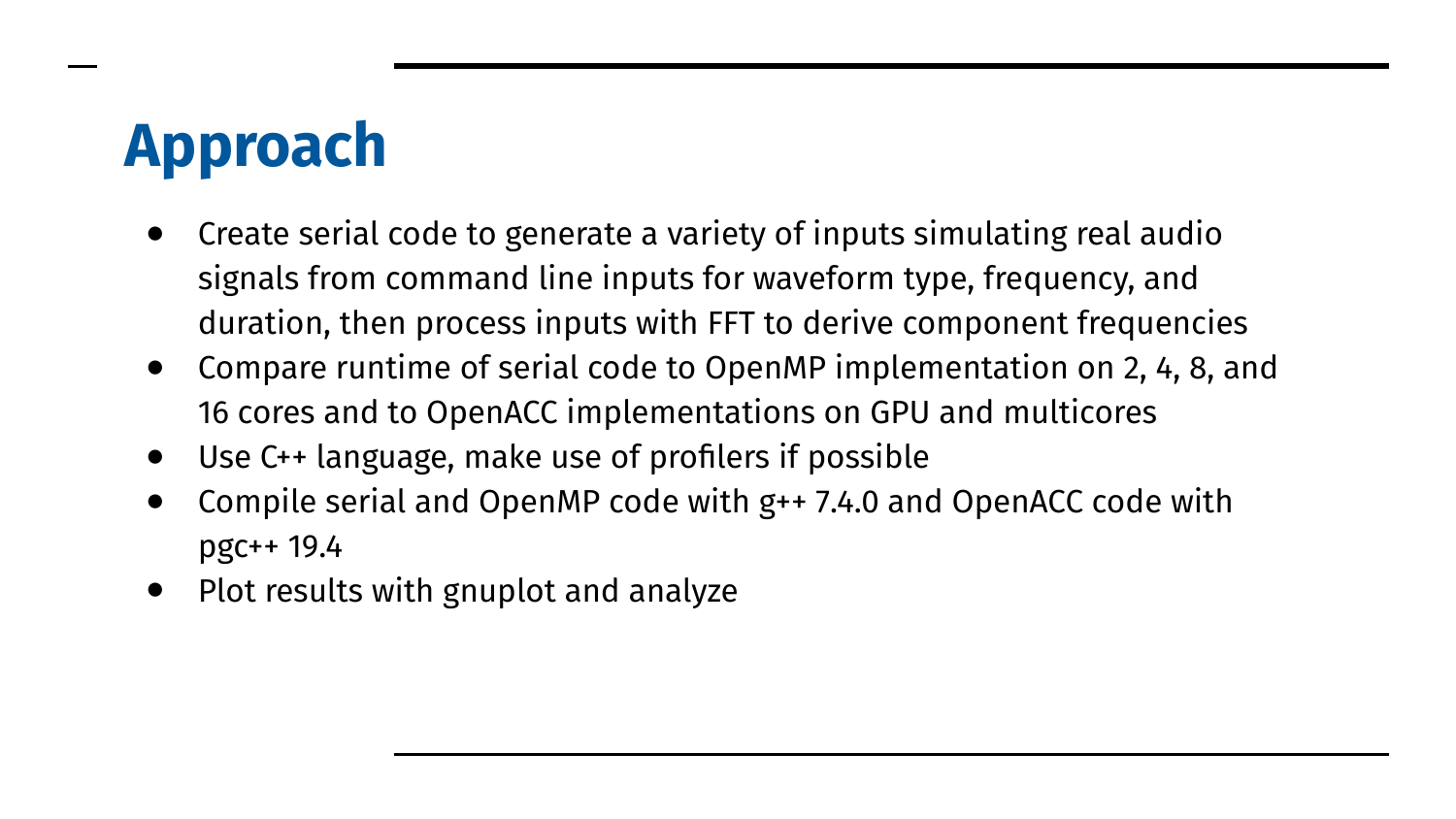

# Approach
Create serial code to generate a variety of inputs simulating real audio signals from command line inputs for waveform type, frequency, and duration, then process inputs with FFT to derive component frequencies
Compare runtime of serial code to OpenMP implementation on 2, 4, 8, and 16 cores and to OpenACC implementations on GPU and multicores
Use C++ language, make use of profilers if possible
Compile serial and OpenMP code with g++ 7.4.0 and OpenACC code with pgc++ 19.4
Plot results with gnuplot and analyze